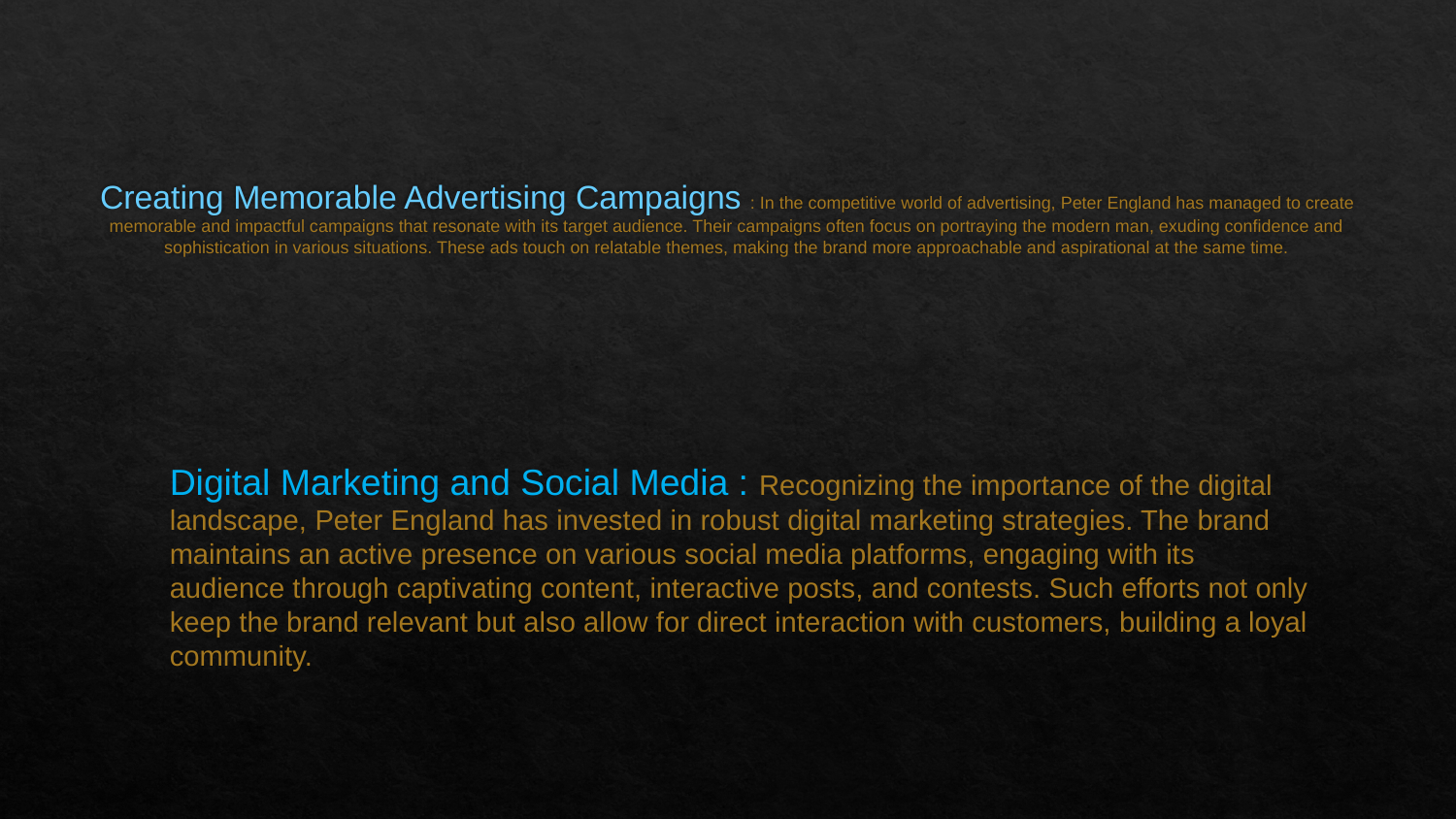

# Creating Memorable Advertising Campaigns : In the competitive world of advertising, Peter England has managed to create memorable and impactful campaigns that resonate with its target audience. Their campaigns often focus on portraying the modern man, exuding confidence and sophistication in various situations. These ads touch on relatable themes, making the brand more approachable and aspirational at the same time.
Digital Marketing and Social Media : Recognizing the importance of the digital landscape, Peter England has invested in robust digital marketing strategies. The brand maintains an active presence on various social media platforms, engaging with its audience through captivating content, interactive posts, and contests. Such efforts not only keep the brand relevant but also allow for direct interaction with customers, building a loyal community.